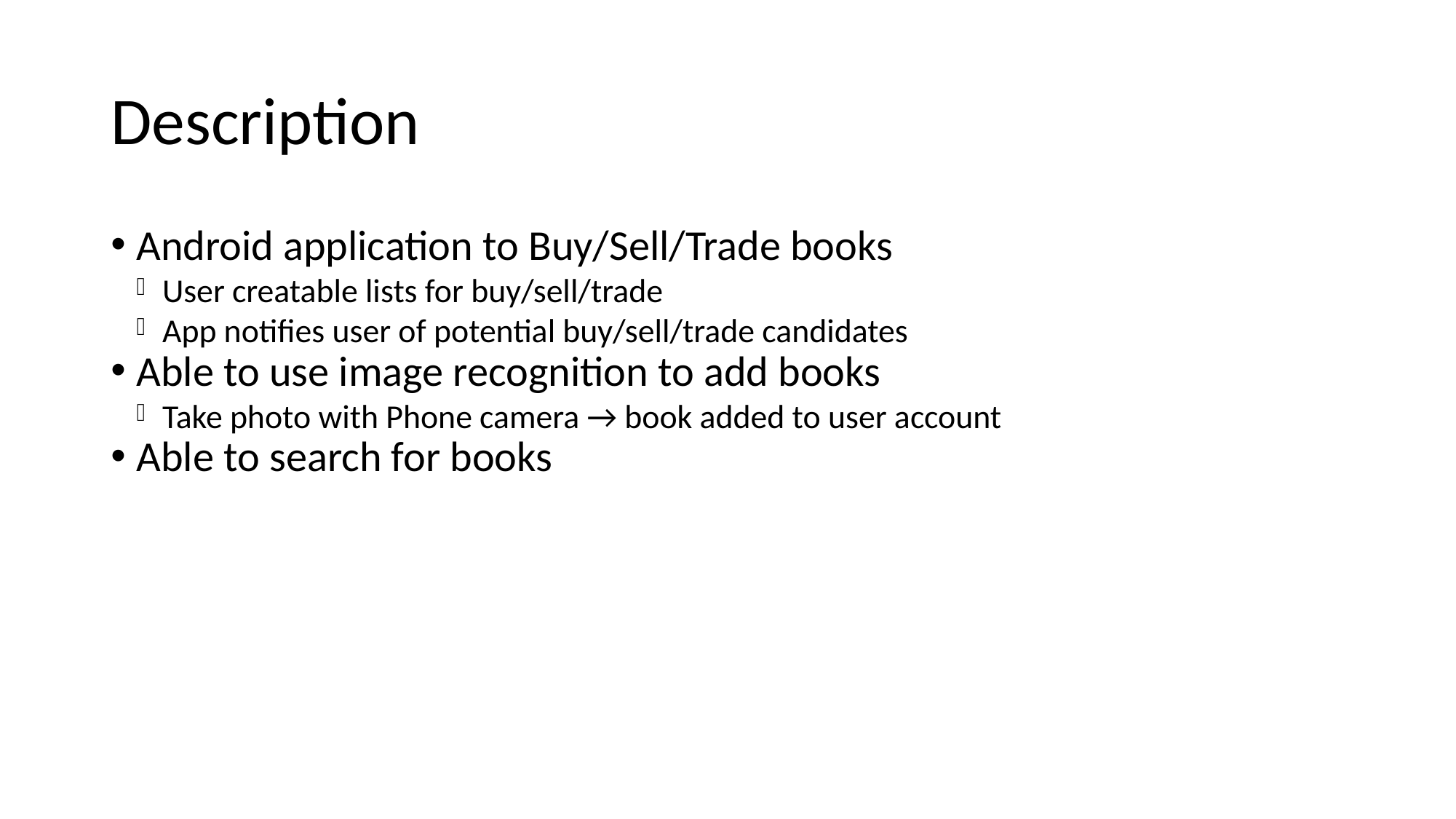

Description
Android application to Buy/Sell/Trade books
User creatable lists for buy/sell/trade
App notifies user of potential buy/sell/trade candidates
Able to use image recognition to add books
Take photo with Phone camera → book added to user account
Able to search for books